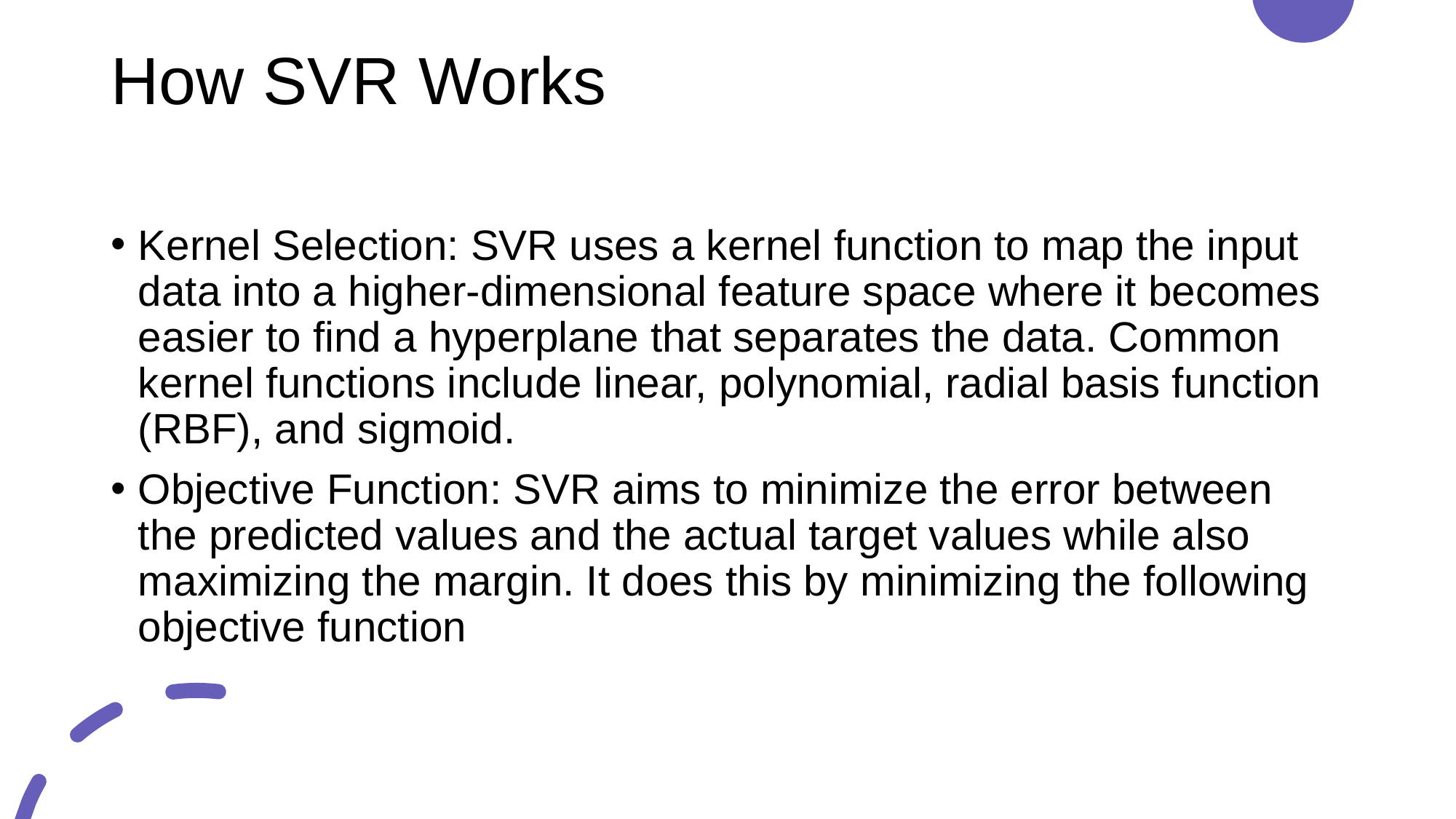

# How SVR Works
Kernel Selection: SVR uses a kernel function to map the input data into a higher-dimensional feature space where it becomes easier to find a hyperplane that separates the data. Common kernel functions include linear, polynomial, radial basis function (RBF), and sigmoid.
Objective Function: SVR aims to minimize the error between the predicted values and the actual target values while also maximizing the margin. It does this by minimizing the following objective function